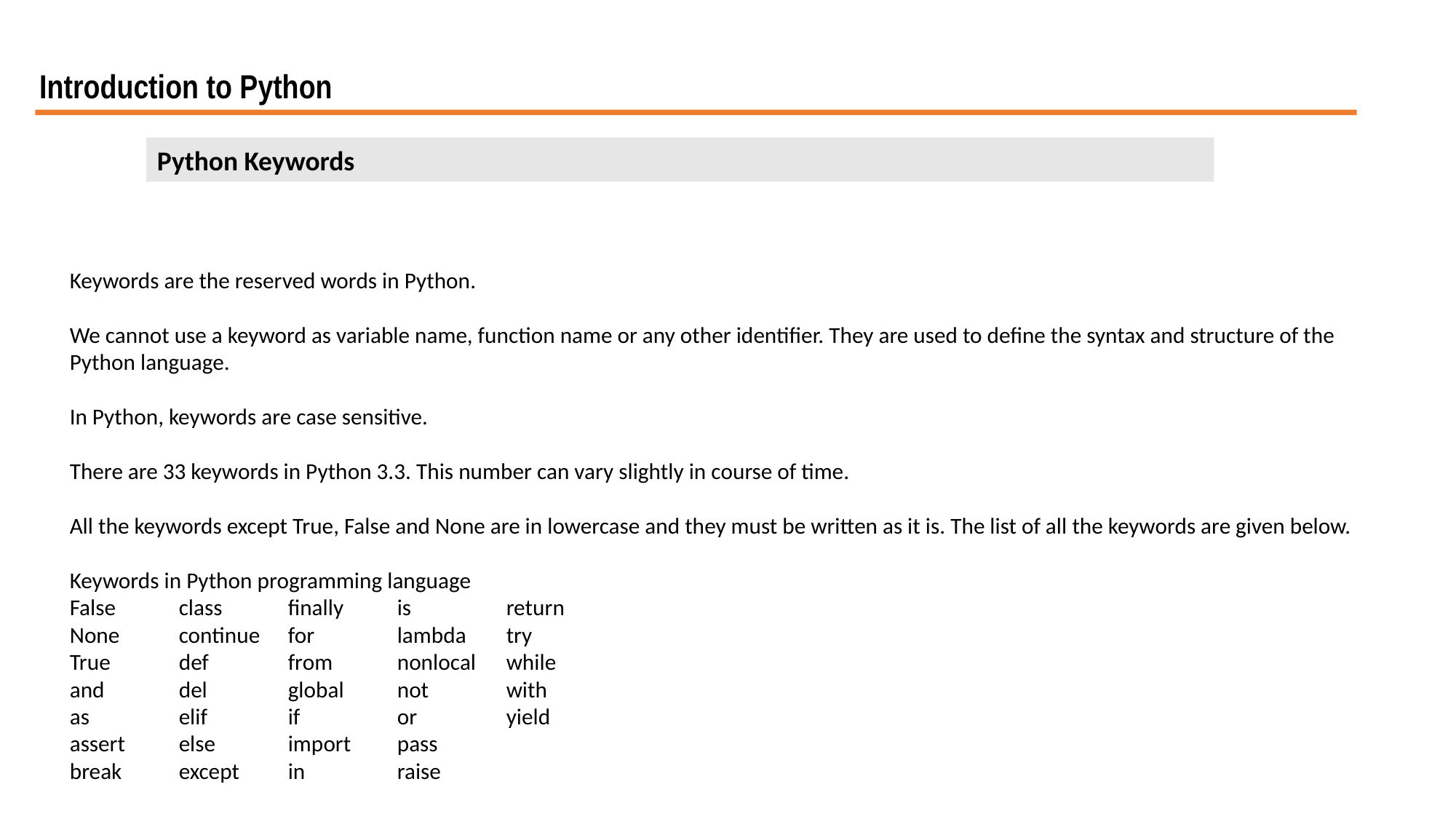

Introduction to Python

Python Keywords
Keywords are the reserved words in Python.

We cannot use a keyword as variable name, function name or any other identifier. They are used to define the syntax and structure of the Python language.

In Python, keywords are case sensitive.

There are 33 keywords in Python 3.3. This number can vary slightly in course of time.

All the keywords except True, False and None are in lowercase and they must be written as it is. The list of all the keywords are given below.

Keywords in Python programming language
False	class	finally	is	return
None	continue	for	lambda	try
True	def	from	nonlocal	while
and	del	global	not	with
as	elif	if	or	yield
assert	else	import	pass
break	except	in	raise